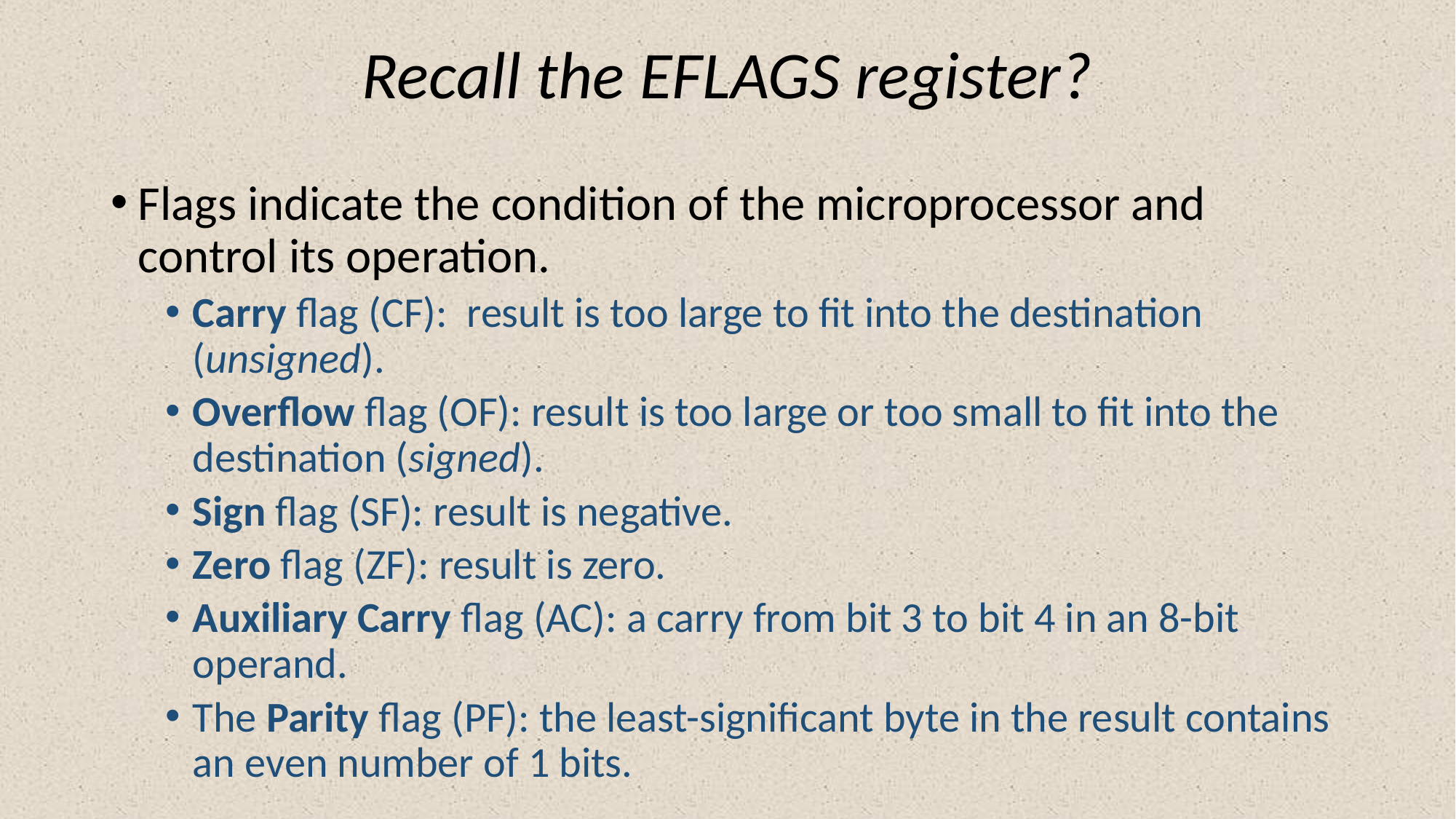

# Recall the EFLAGS register?
Flags indicate the condition of the microprocessor and control its operation.
Carry flag (CF):  result is too large to fit into the destination (unsigned).
Overflow flag (OF): result is too large or too small to fit into the destination (signed).
Sign flag (SF): result is negative.
Zero flag (ZF): result is zero.
Auxiliary Carry flag (AC): a carry from bit 3 to bit 4 in an 8-bit operand.
The Parity flag (PF): the least-significant byte in the result contains an even number of 1 bits.